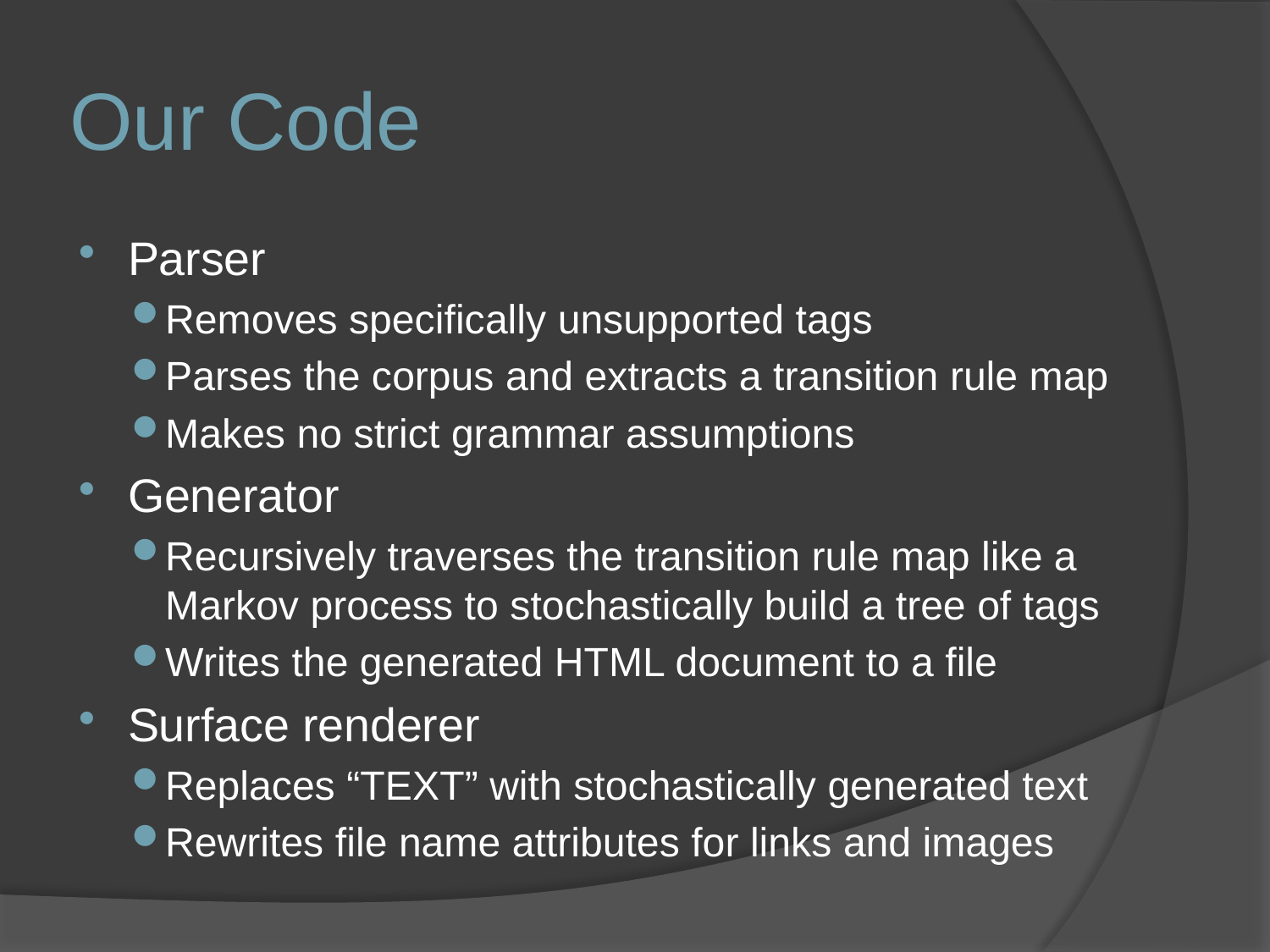

# Our Code
Parser
Removes specifically unsupported tags
Parses the corpus and extracts a transition rule map
Makes no strict grammar assumptions
Generator
Recursively traverses the transition rule map like a Markov process to stochastically build a tree of tags
Writes the generated HTML document to a file
Surface renderer
Replaces “TEXT” with stochastically generated text
Rewrites file name attributes for links and images